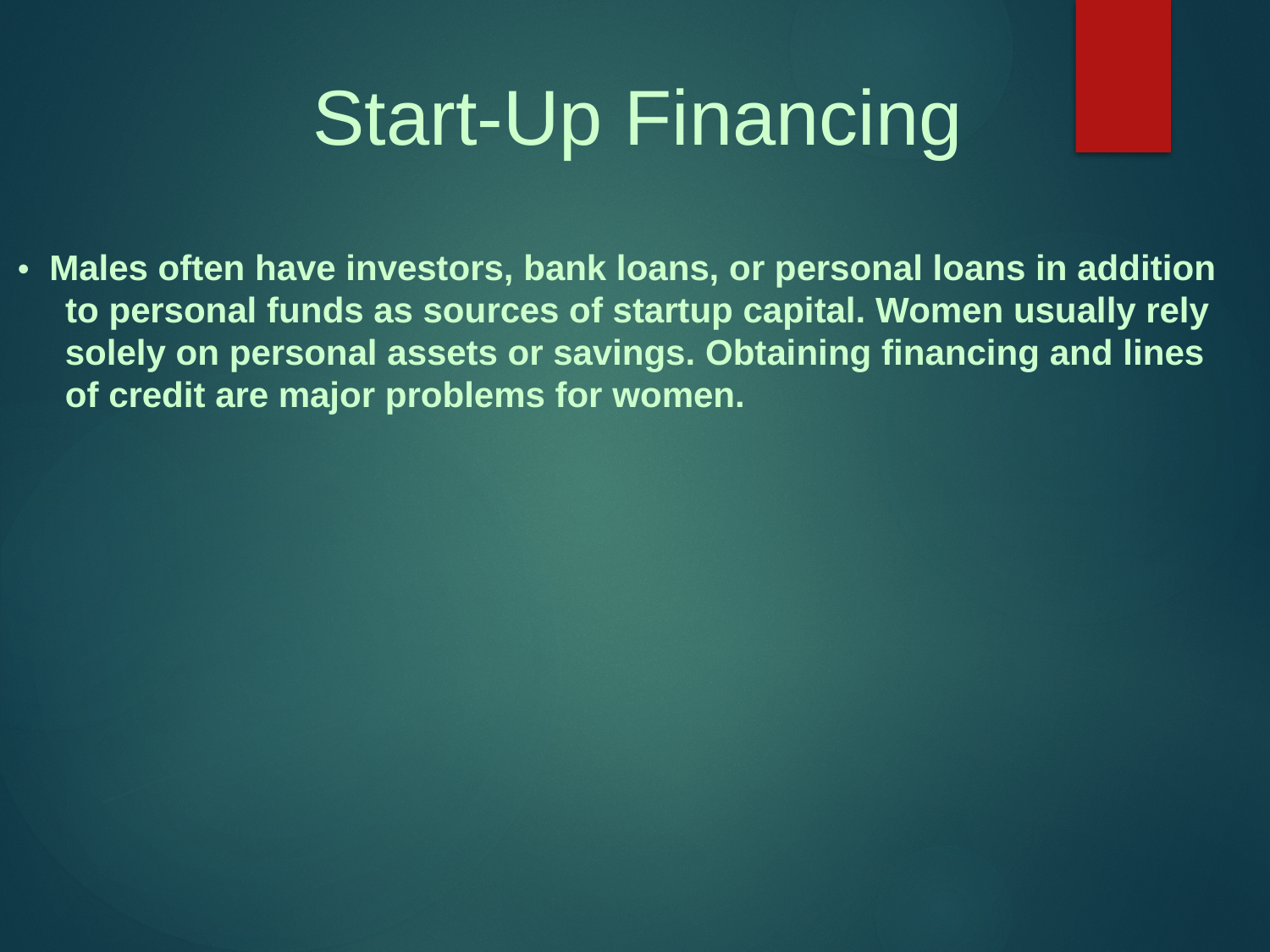

Start-Up Financing

•  Males often have investors, bank loans, or personal loans in addition
	to personal funds as sources of startup capital. Women usually rely

solely on personal assets or savings. Obtaining financing and lines
of credit are major problems for women.